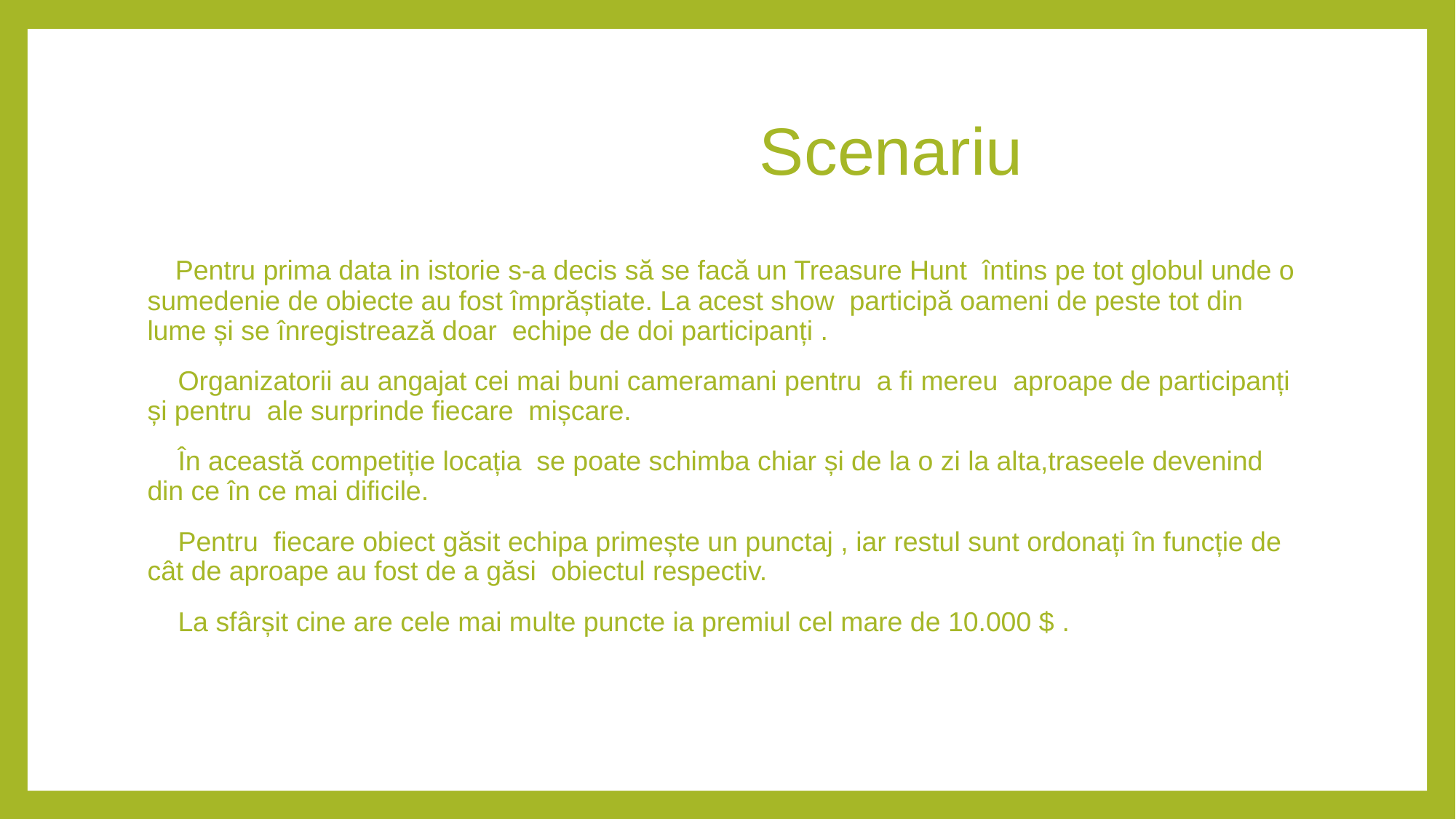

# Scenariu
   Pentru prima data in istorie s-a decis să se facă un Treasure Hunt  întins pe tot globul unde o sumedenie de obiecte au fost împrăștiate. La acest show  participă oameni de peste tot din lume și se înregistrează doar  echipe de doi participanți .
    Organizatorii au angajat cei mai buni cameramani pentru  a fi mereu  aproape de participanți și pentru  ale surprinde fiecare  mișcare.
    În această competiție locația  se poate schimba chiar și de la o zi la alta,traseele devenind din ce în ce mai dificile.
    Pentru  fiecare obiect găsit echipa primește un punctaj , iar restul sunt ordonați în funcție de cât de aproape au fost de a găsi  obiectul respectiv.
    La sfârșit cine are cele mai multe puncte ia premiul cel mare de 10.000 $ .